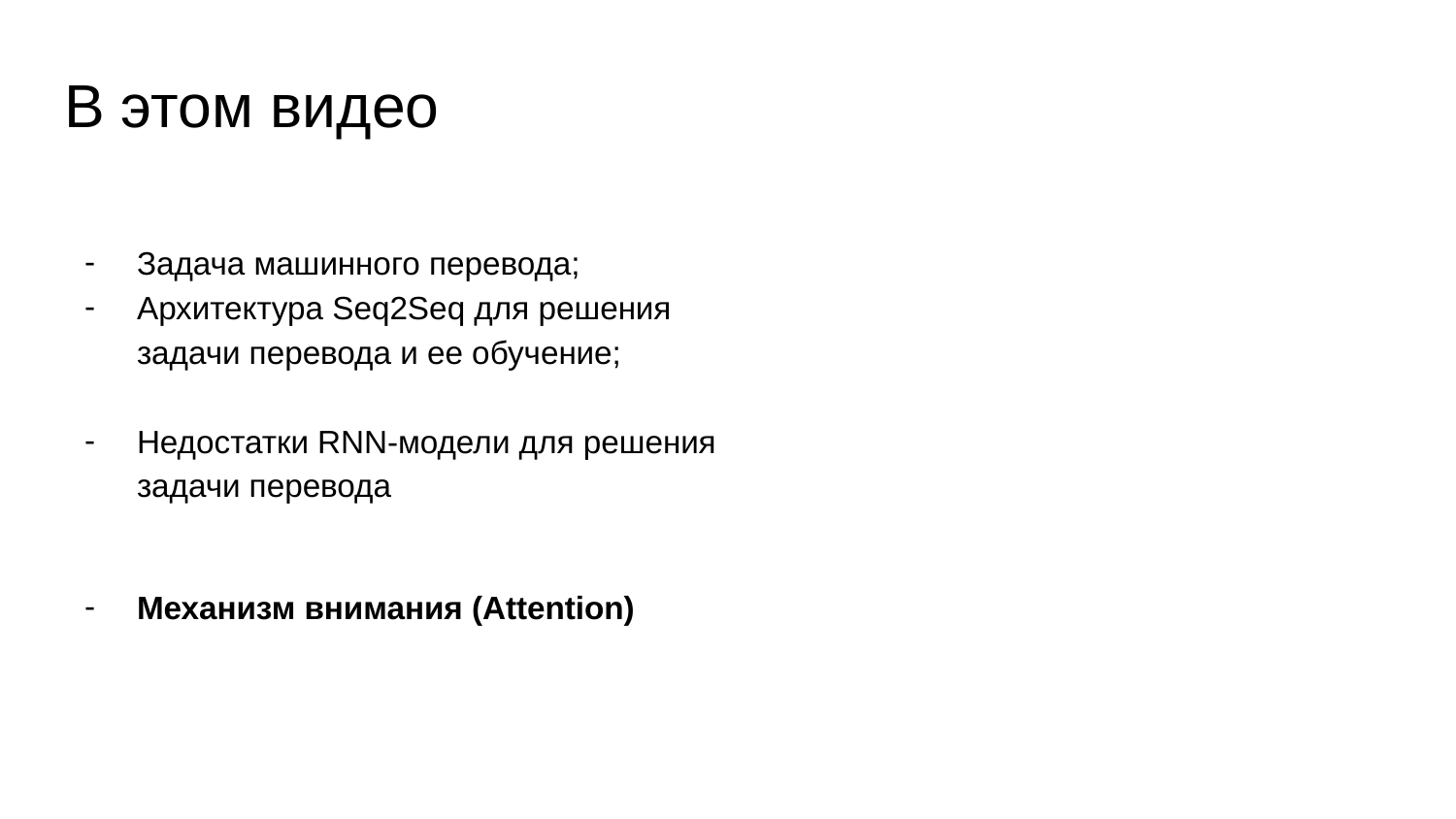

# В этом видео

Задача машинного перевода;
Архитектура Seq2Seq для решения задачи перевода и ее обучение;

Недостатки RNN-модели для решения задачи перевода

Механизм внимания (Attention)